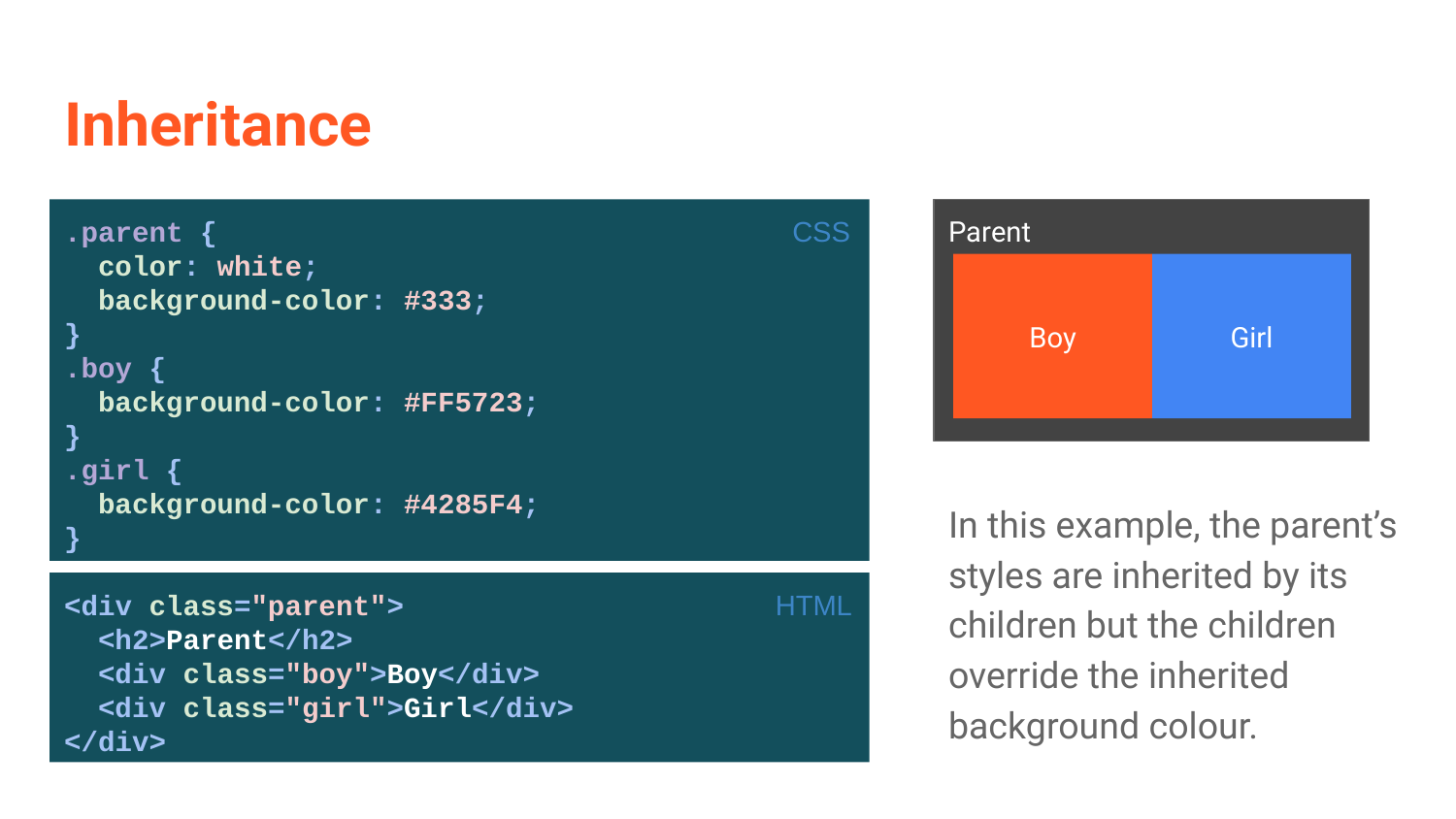

# Inheritance
.parent {
  color: white;
  background-color: #333;
}
.boy {
  background-color: #FF5723;
}
.girl {
  background-color: #4285F4;
}

CSS
Parent
Boy
Girl
In this example, the parent’s styles are inherited by its children but the children override the inherited background colour.
<div class="parent">
  <h2>Parent</h2>
  <div class="boy">Boy</div>
  <div class="girl">Girl</div>
</div>
HTML